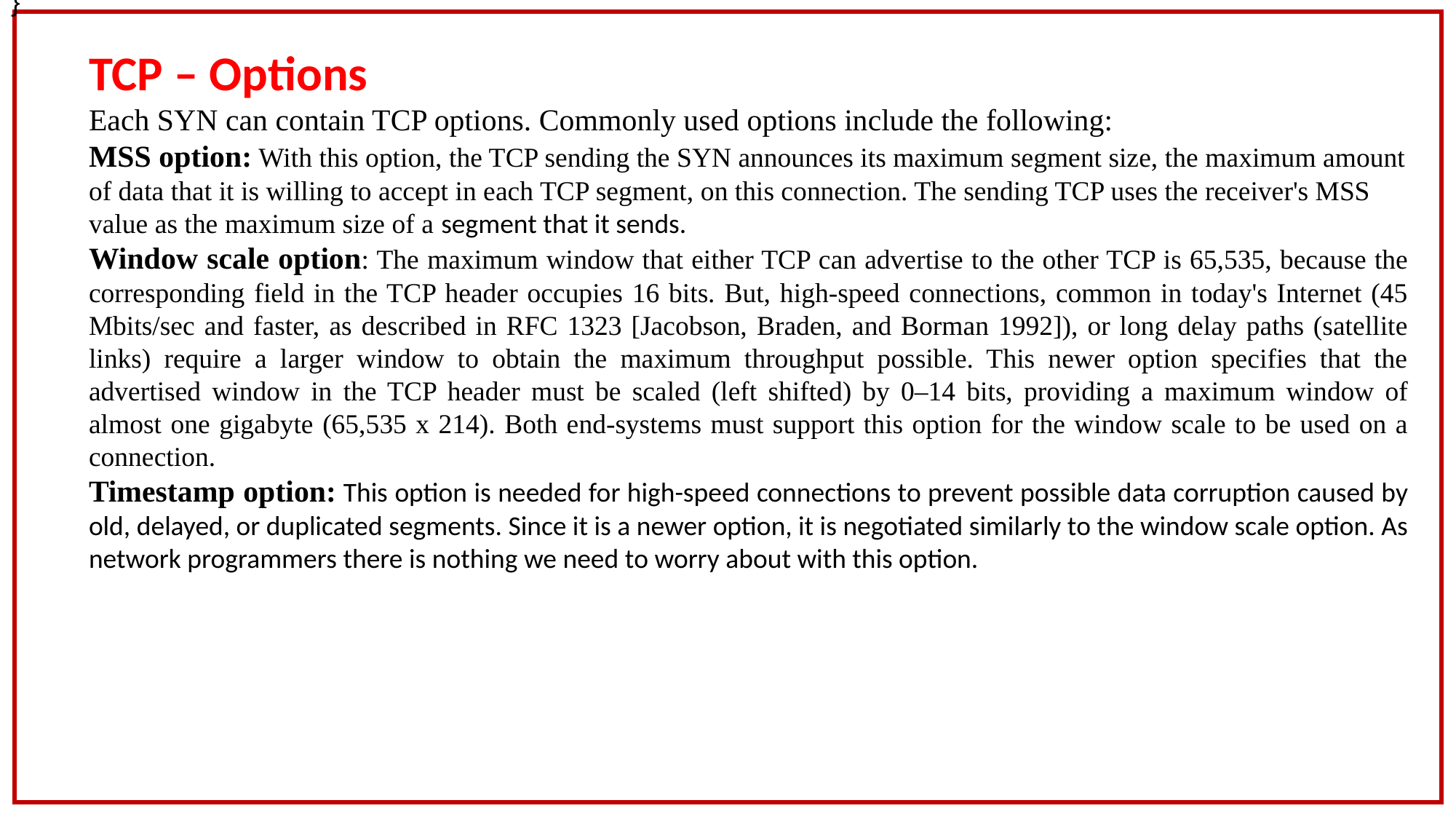

}

TCP – Options
Each SYN can contain TCP options. Commonly used options include the following:
MSS option: With this option, the TCP sending the SYN announces its maximum segment size, the maximum amount of data that it is willing to accept in each TCP segment, on this connection. The sending TCP uses the receiver's MSS value as the maximum size of a segment that it sends.
Window scale option: The maximum window that either TCP can advertise to the other TCP is 65,535, because the corresponding field in the TCP header occupies 16 bits. But, high-speed connections, common in today's Internet (45 Mbits/sec and faster, as described in RFC 1323 [Jacobson, Braden, and Borman 1992]), or long delay paths (satellite links) require a larger window to obtain the maximum throughput possible. This newer option specifies that the advertised window in the TCP header must be scaled (left shifted) by 0–14 bits, providing a maximum window of almost one gigabyte (65,535 x 214). Both end-systems must support this option for the window scale to be used on a connection.
Timestamp option: This option is needed for high-speed connections to prevent possible data corruption caused by old, delayed, or duplicated segments. Since it is a newer option, it is negotiated similarly to the window scale option. As network programmers there is nothing we need to worry about with this option.